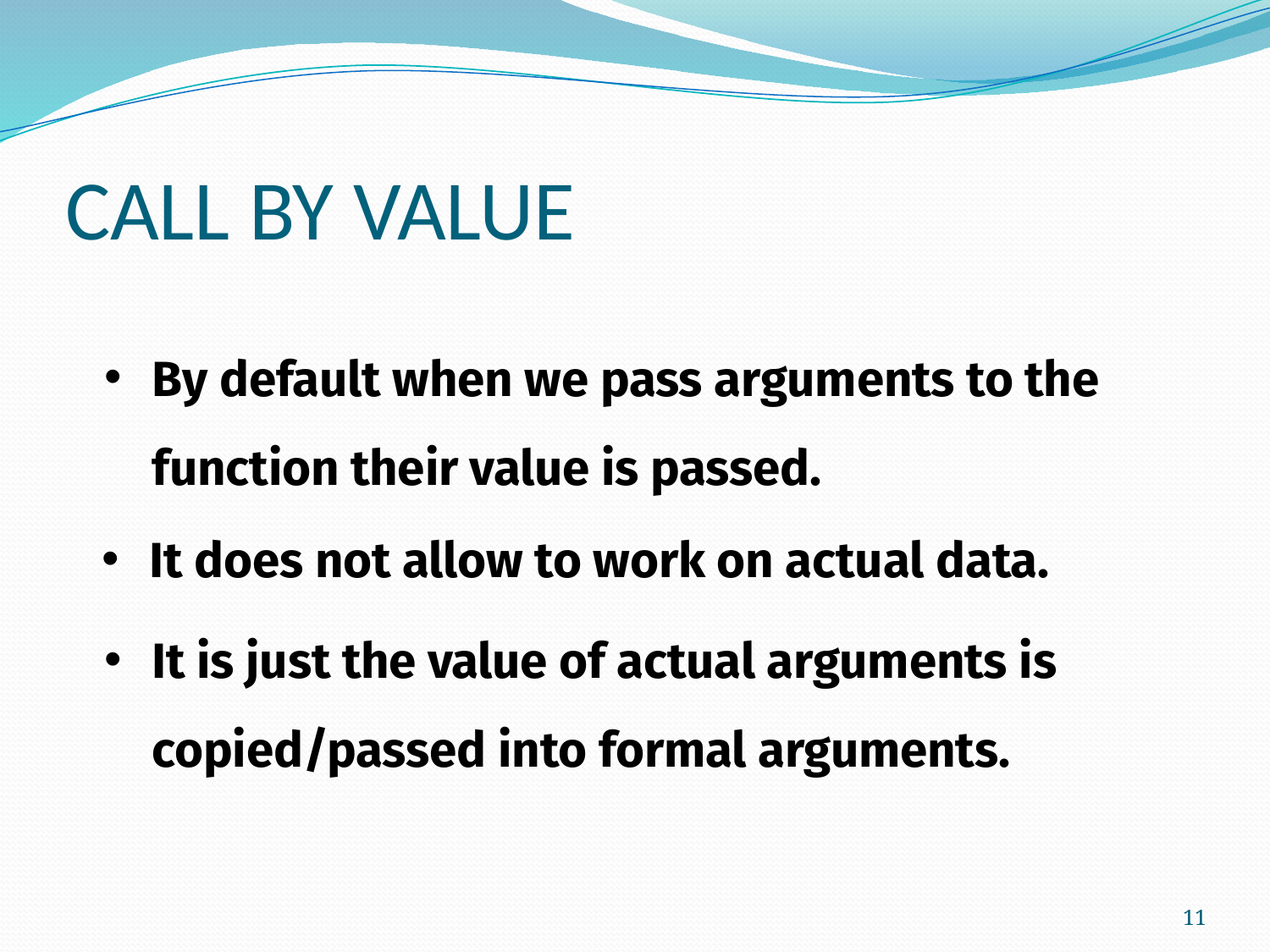

# CALL BY VALUE
By default when we pass arguments to the  function their value is passed.

It is just the value of actual arguments is  copied/passed into formal arguments.
It does not allow to work on actual data.
11